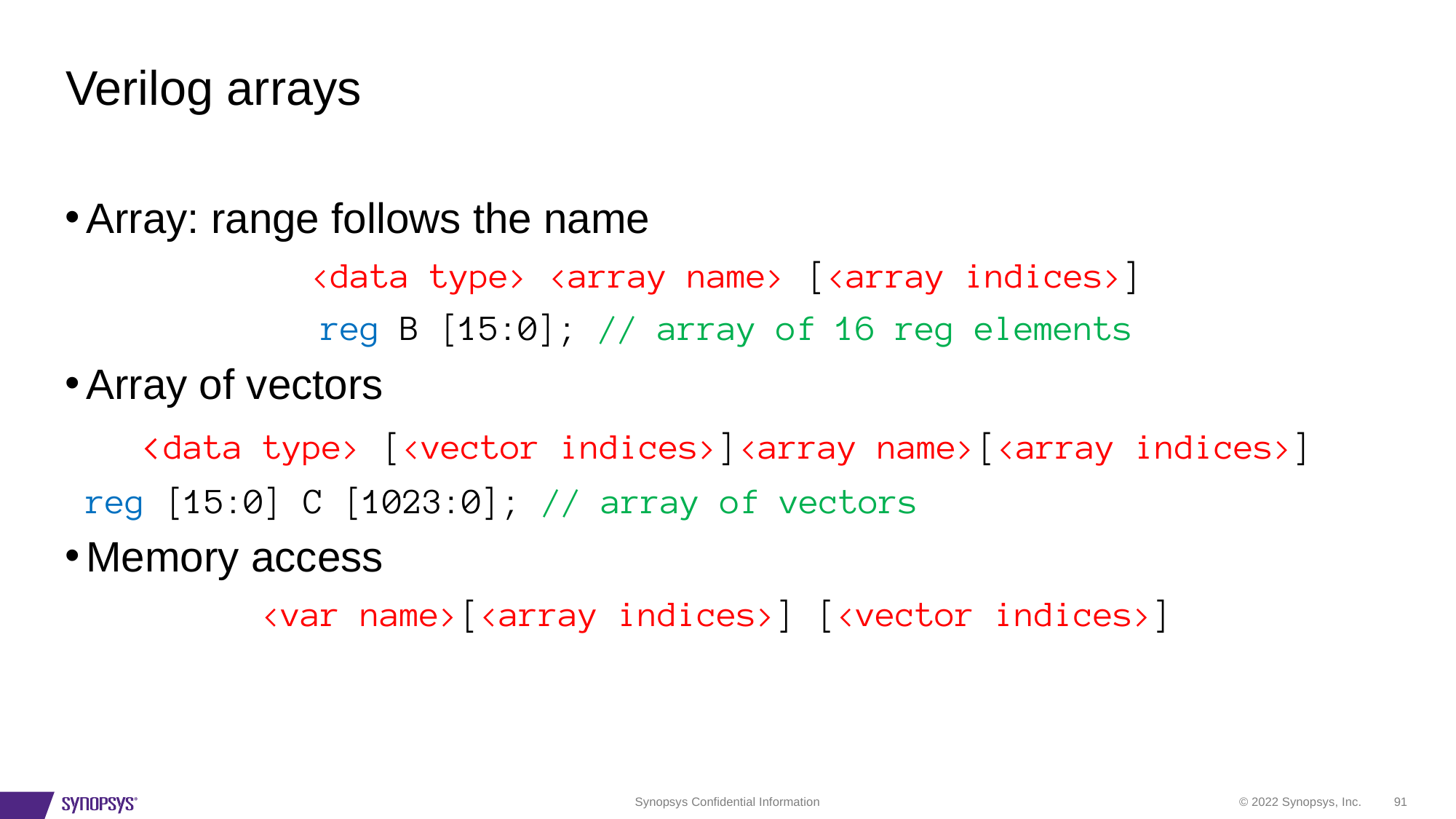

# Verilog arrays
Array: range follows the name
<data type> <array name> [<array indices>]
reg B [15:0]; // array of 16 reg elements
Array of vectors
<data type> [<vector indices>]<array name>[<array indices>]
	reg [15:0] C [1023:0]; // array of vectors
Memory access
<var name>[<array indices>] [<vector indices>]